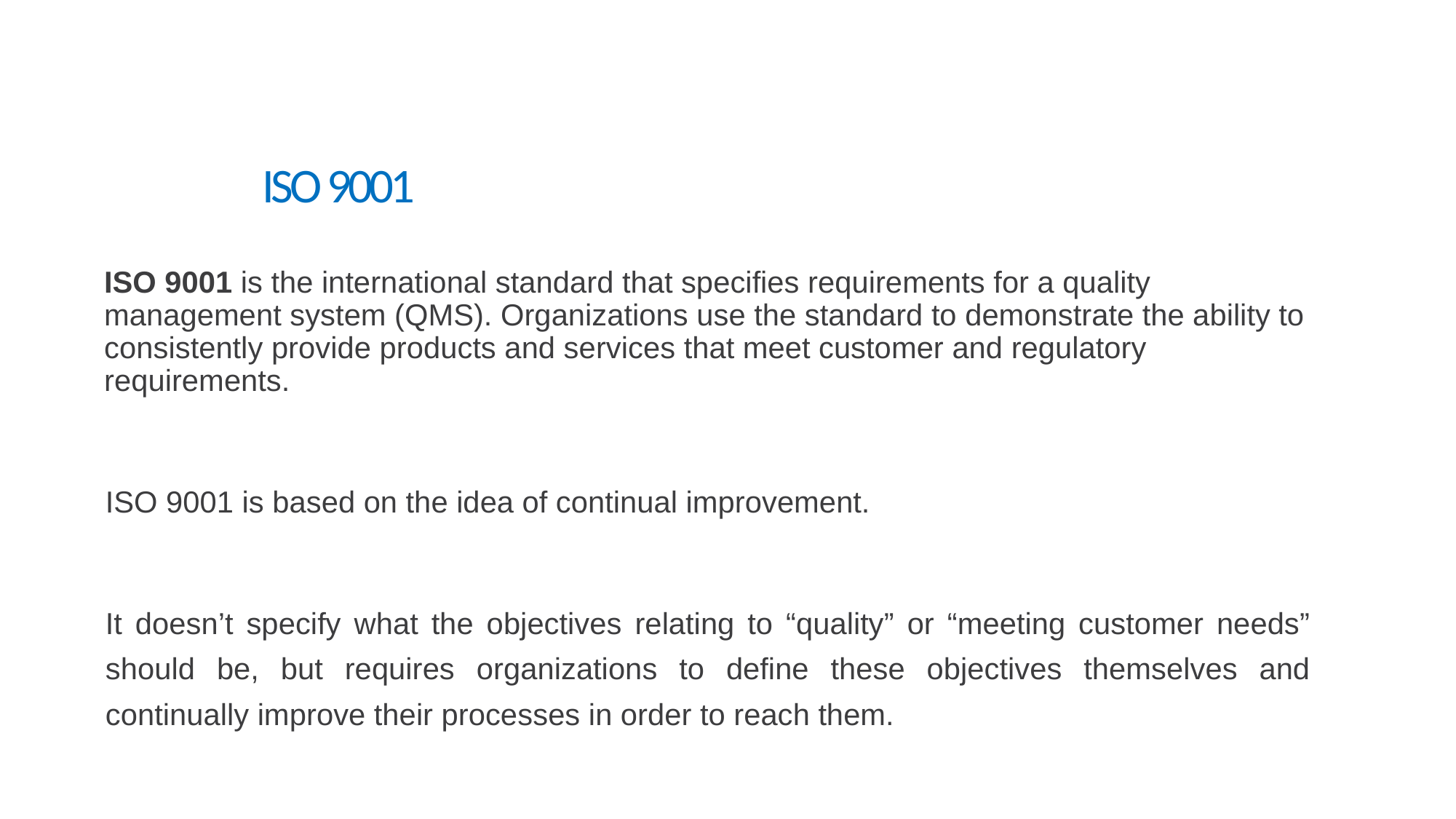

# ISO 9001
ISO 9001 is the international standard that specifies requirements for a quality management system (QMS). Organizations use the standard to demonstrate the ability to consistently provide products and services that meet customer and regulatory requirements.

ISO 9001 is based on the idea of continual improvement.

It doesn’t specify what the objectives relating to “quality” or “meeting customer needs” should be, but requires organizations to define these objectives themselves and continually improve their processes in order to reach them.